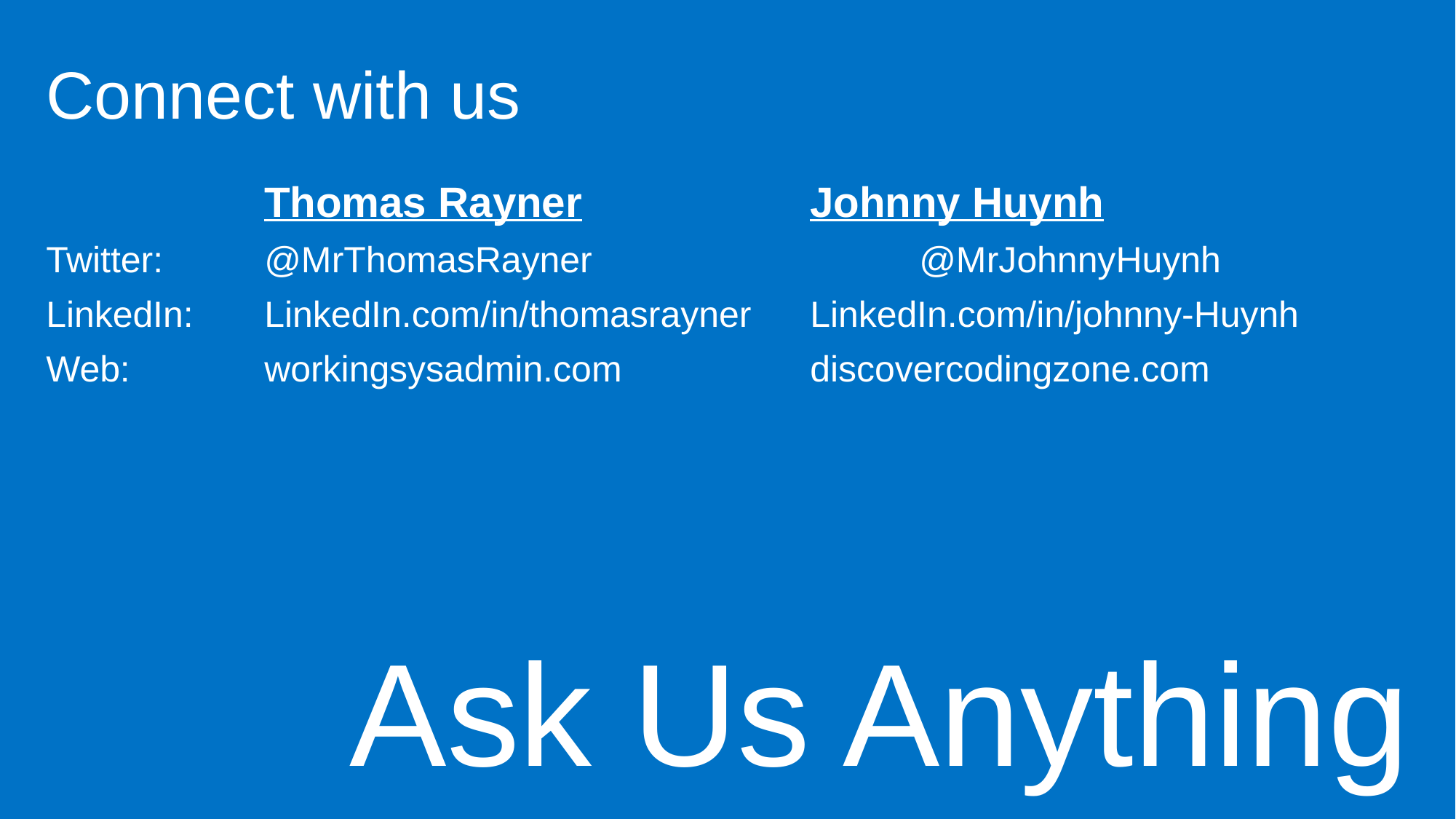

Connect with us

		Thomas Rayner			Johnny Huynh
Twitter: 	@MrThomasRayner 			@MrJohnnyHuynh
LinkedIn:	LinkedIn.com/in/thomasrayner	LinkedIn.com/in/johnny-Huynh
Web: 		workingsysadmin.com		discovercodingzone.com